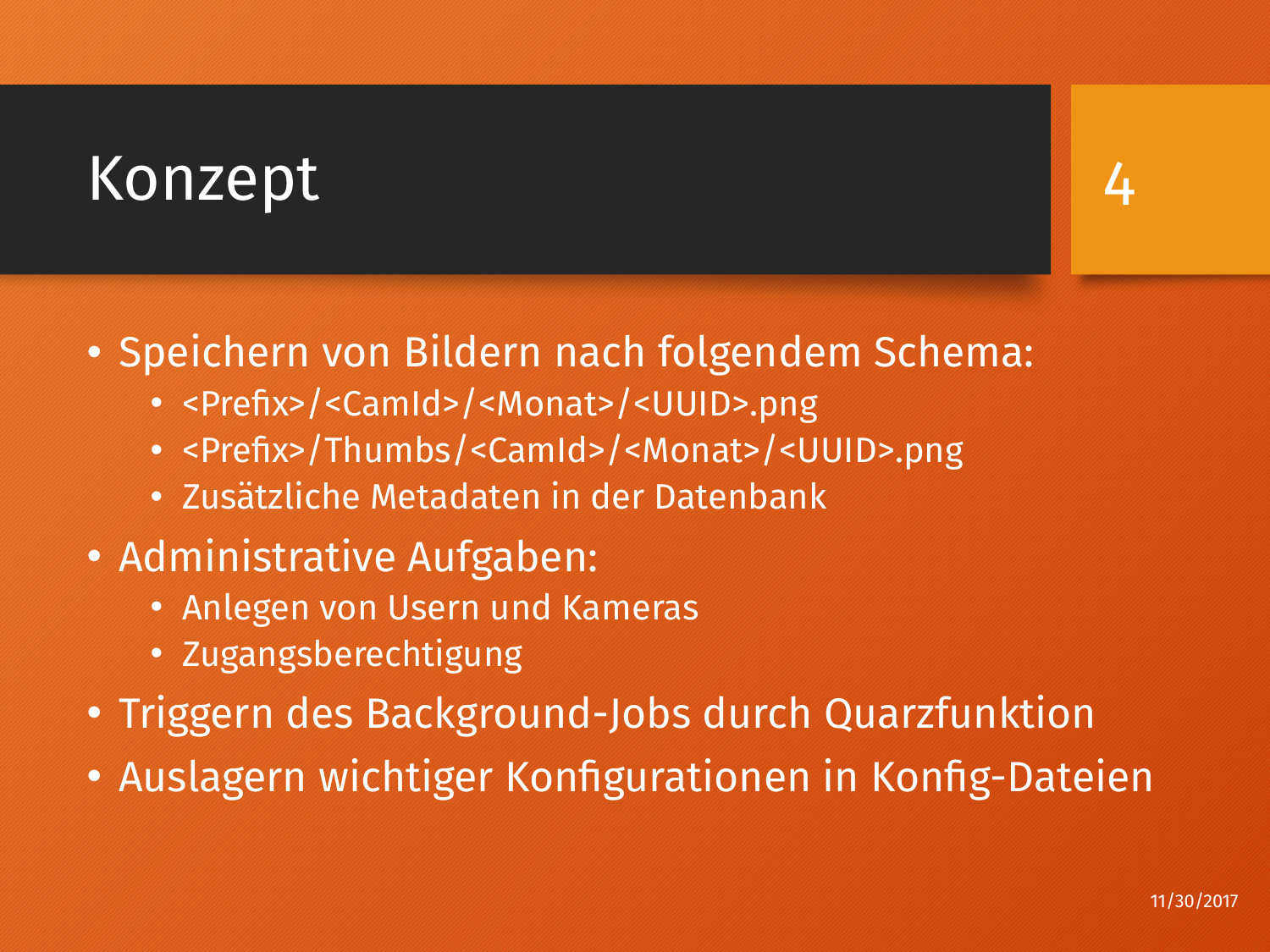

# Konzept
4
Speichern von Bildern nach folgendem Schema:
<Prefix>/<CamId>/<Monat>/<UUID>.png
<Prefix>/Thumbs/<CamId>/<Monat>/<UUID>.png
Zusätzliche Metadaten in der Datenbank
Administrative Aufgaben:
Anlegen von Usern und Kameras
Zugangsberechtigung
Triggern des Background-Jobs durch Quarzfunktion
Auslagern wichtiger Konfigurationen in Konfig-Dateien

11/30/2017